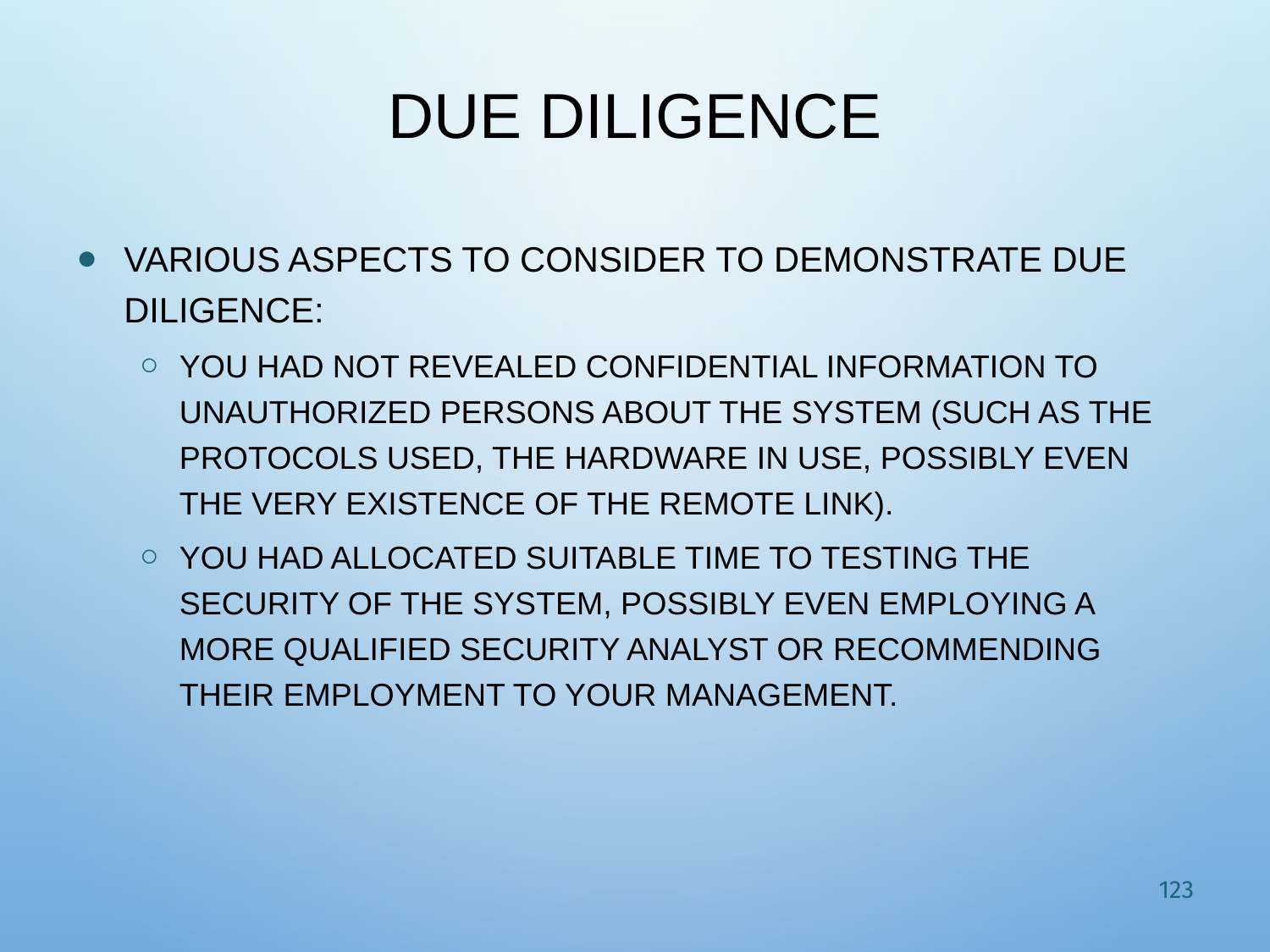

# Due Diligence
Various aspects to consider to demonstrate due diligence:
You had not revealed confidential information to unauthorized persons about the system (such as the protocols used, the hardware in use, possibly even the very existence of the remote link).
You had allocated suitable time to testing the security of the system, possibly even employing a more qualified security analyst or recommending their employment to your management.
123